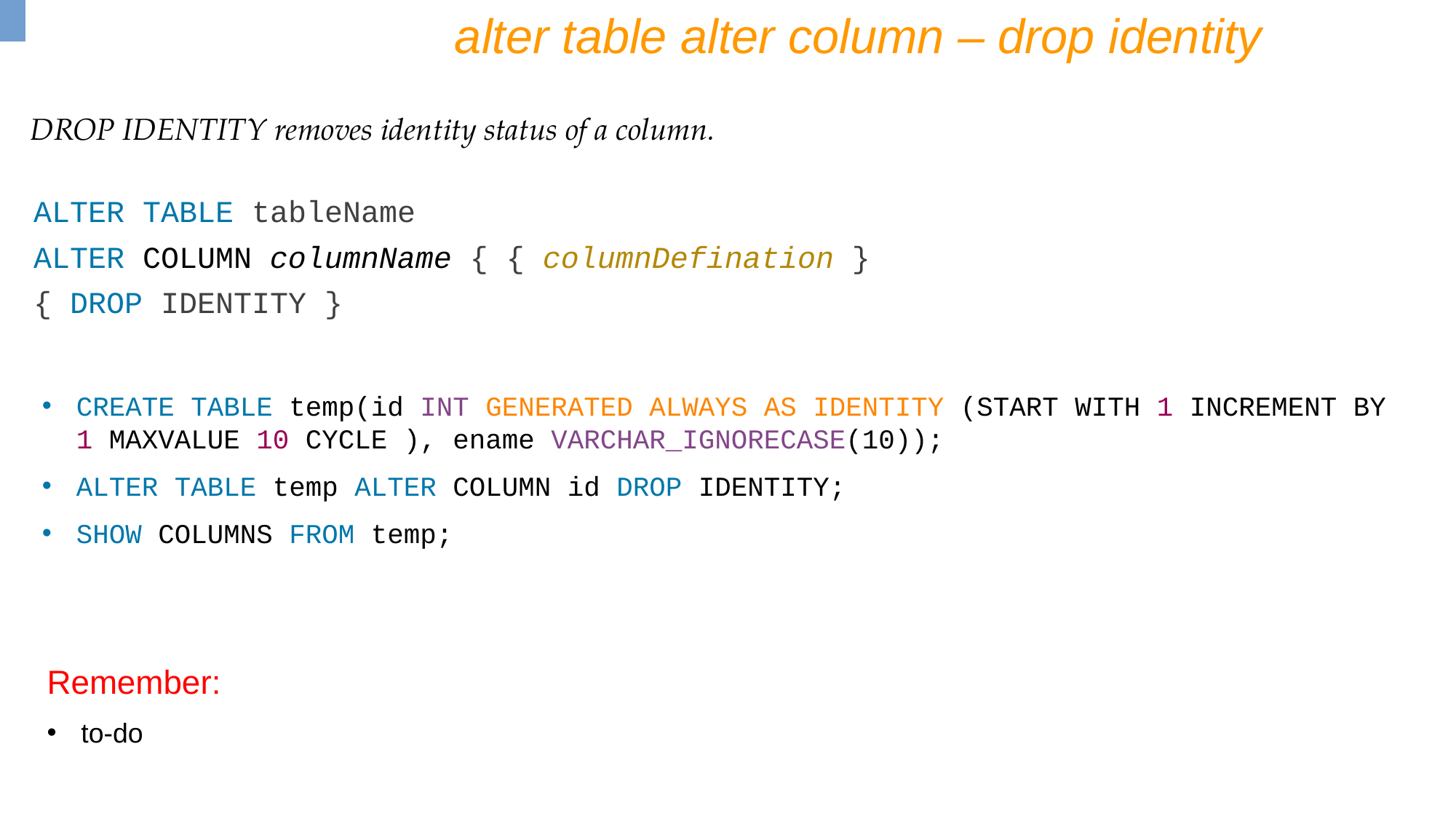

alter table alter column – drop identity
DROP IDENTITY removes identity status of a column.
ALTER TABLE tableName
ALTER COLUMN columnName { { columnDefination }
{ DROP IDENTITY }
CREATE TABLE temp(id INT GENERATED ALWAYS AS IDENTITY (START WITH 1 INCREMENT BY 1 MAXVALUE 10 CYCLE ), ename VARCHAR_IGNORECASE(10));

ALTER TABLE temp ALTER COLUMN id DROP IDENTITY;

SHOW COLUMNS FROM temp;
Remember:

to-do